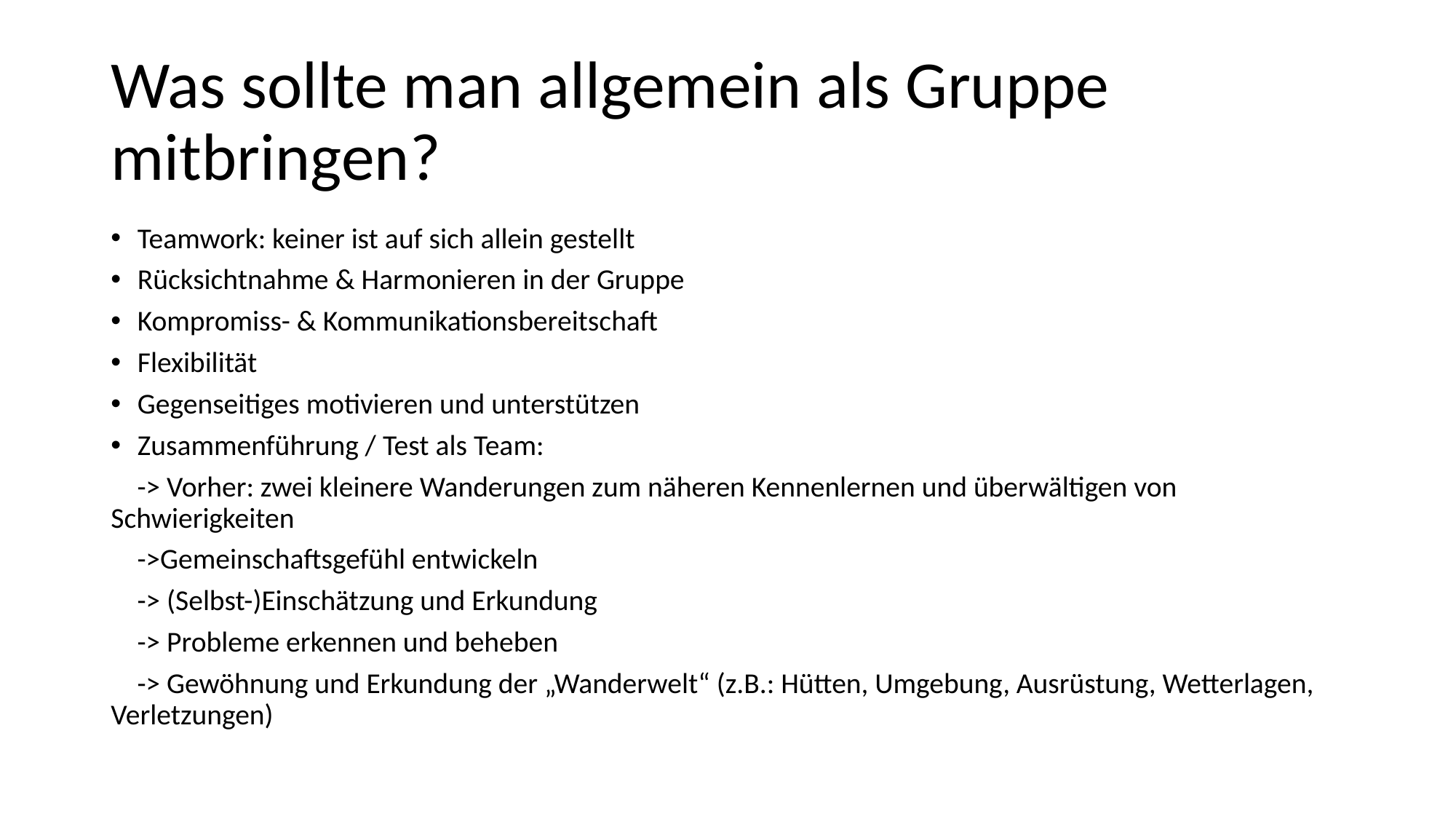

# Was sollte man allgemein als Gruppe mitbringen?
Teamwork: keiner ist auf sich allein gestellt
Rücksichtnahme & Harmonieren in der Gruppe
Kompromiss- & Kommunikationsbereitschaft
Flexibilität
Gegenseitiges motivieren und unterstützen
Zusammenführung / Test als Team:
    -> Vorher: zwei kleinere Wanderungen zum näheren Kennenlernen und überwältigen von Schwierigkeiten
    ->Gemeinschaftsgefühl entwickeln
    -> (Selbst-)Einschätzung und Erkundung
    -> Probleme erkennen und beheben
    -> Gewöhnung und Erkundung der „Wanderwelt“ (z.B.: Hütten, Umgebung, Ausrüstung, Wetterlagen, Verletzungen)